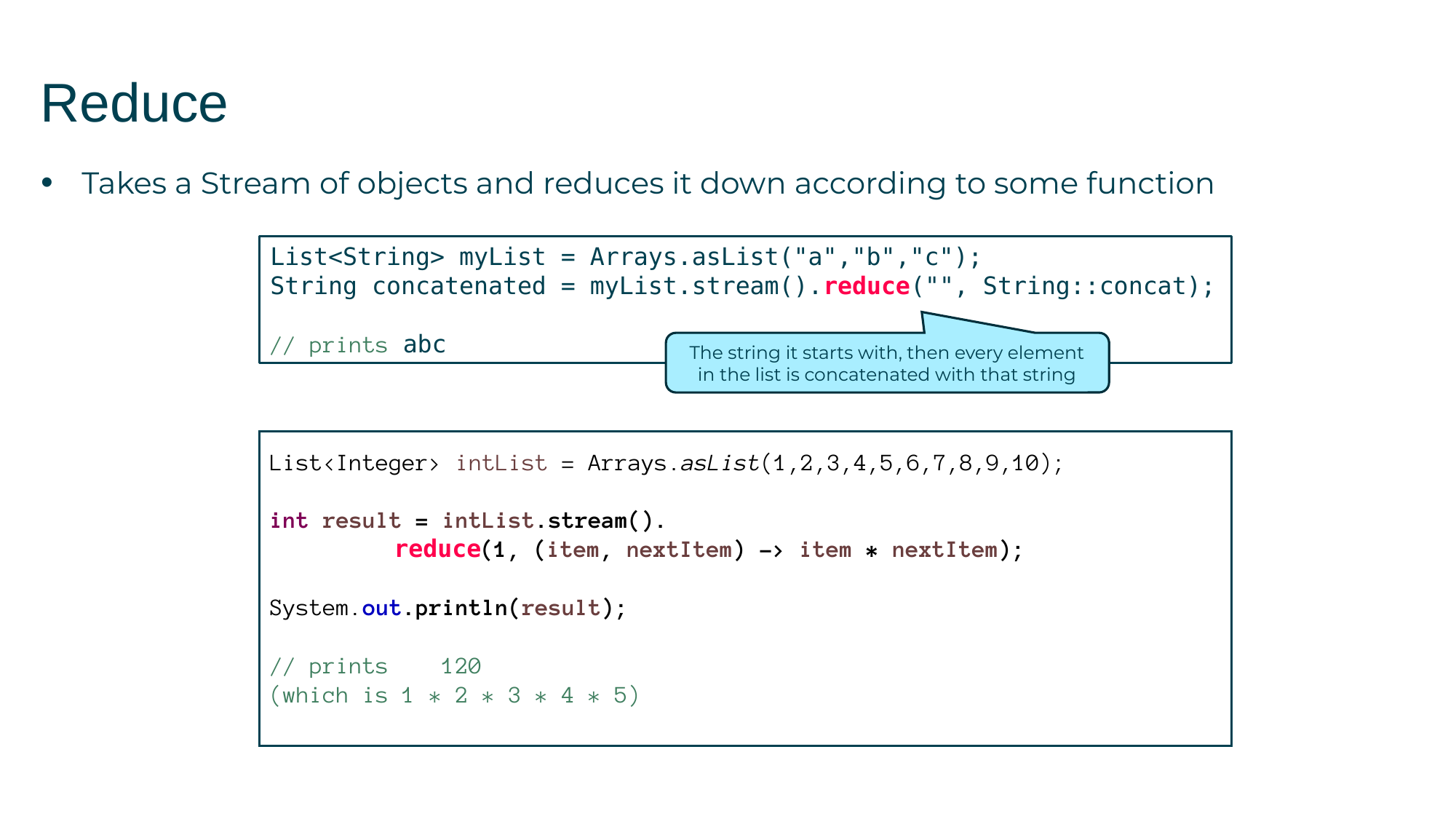

# Reduce
Takes a Stream of objects and reduces it down according to some function

List<String> myList = Arrays.asList("a","b","c");
String concatenated = myList.stream().reduce("", String::concat);

// prints abc
The string it starts with, then every element in the list is concatenated with that string

List<Integer> intList = Arrays.asList(1,2,3,4,5,6,7,8,9,10);
int result = intList.stream().
	 reduce(1, (item, nextItem) -> item * nextItem);

System.out.println(result);

// prints    120
(which is 1 * 2 * 3 * 4 * 5)